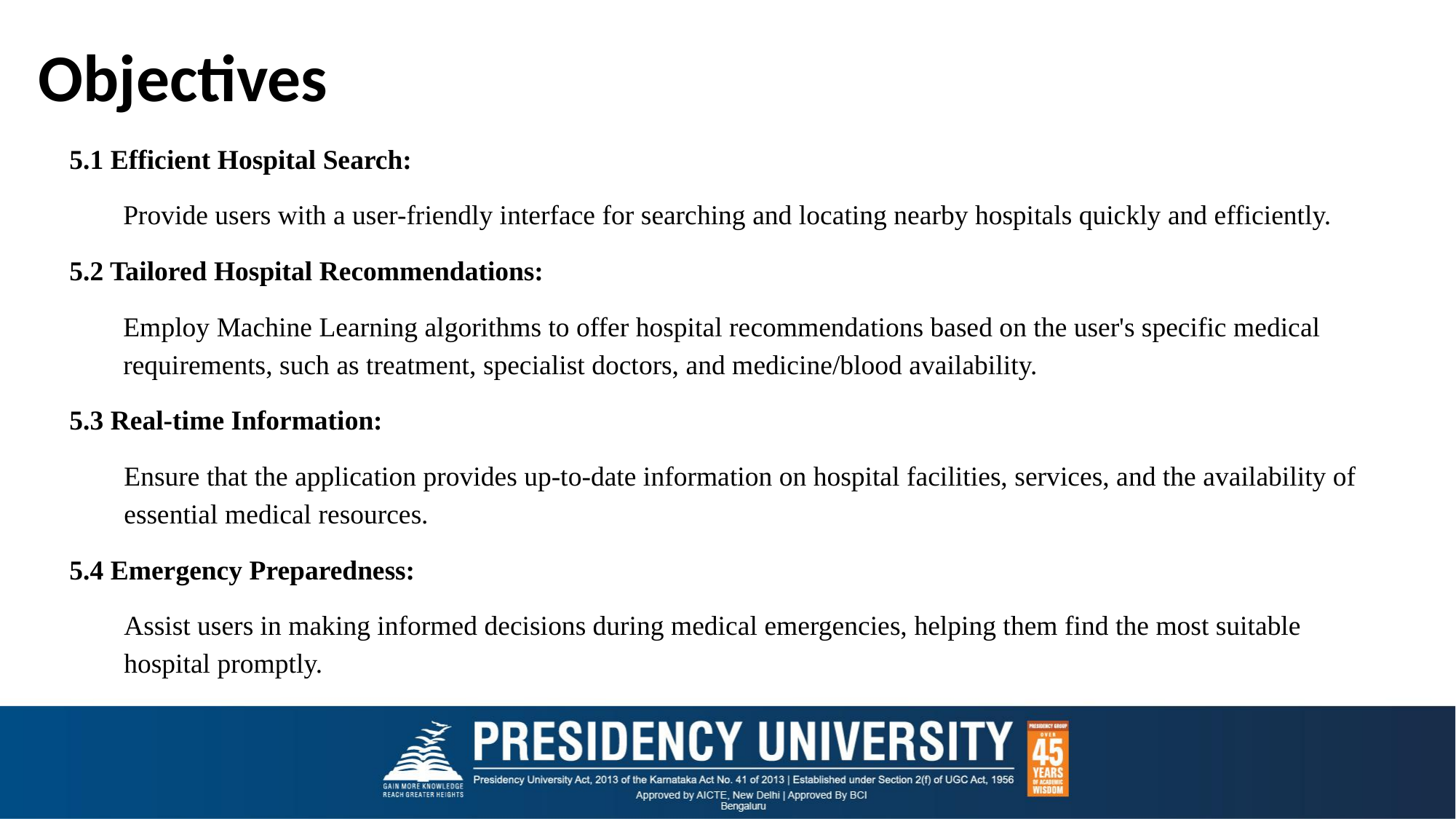

# Objectives
5.1 Efficient Hospital Search:
Provide users with a user-friendly interface for searching and locating nearby hospitals quickly and efficiently.
5.2 Tailored Hospital Recommendations:
 	Employ Machine Learning algorithms to offer hospital recommendations based on the user's specific medical requirements, such as treatment, specialist doctors, and medicine/blood availability.
5.3 Real-time Information:
Ensure that the application provides up-to-date information on hospital facilities, services, and the availability of essential medical resources.
5.4 Emergency Preparedness:
Assist users in making informed decisions during medical emergencies, helping them find the most suitable hospital promptly.